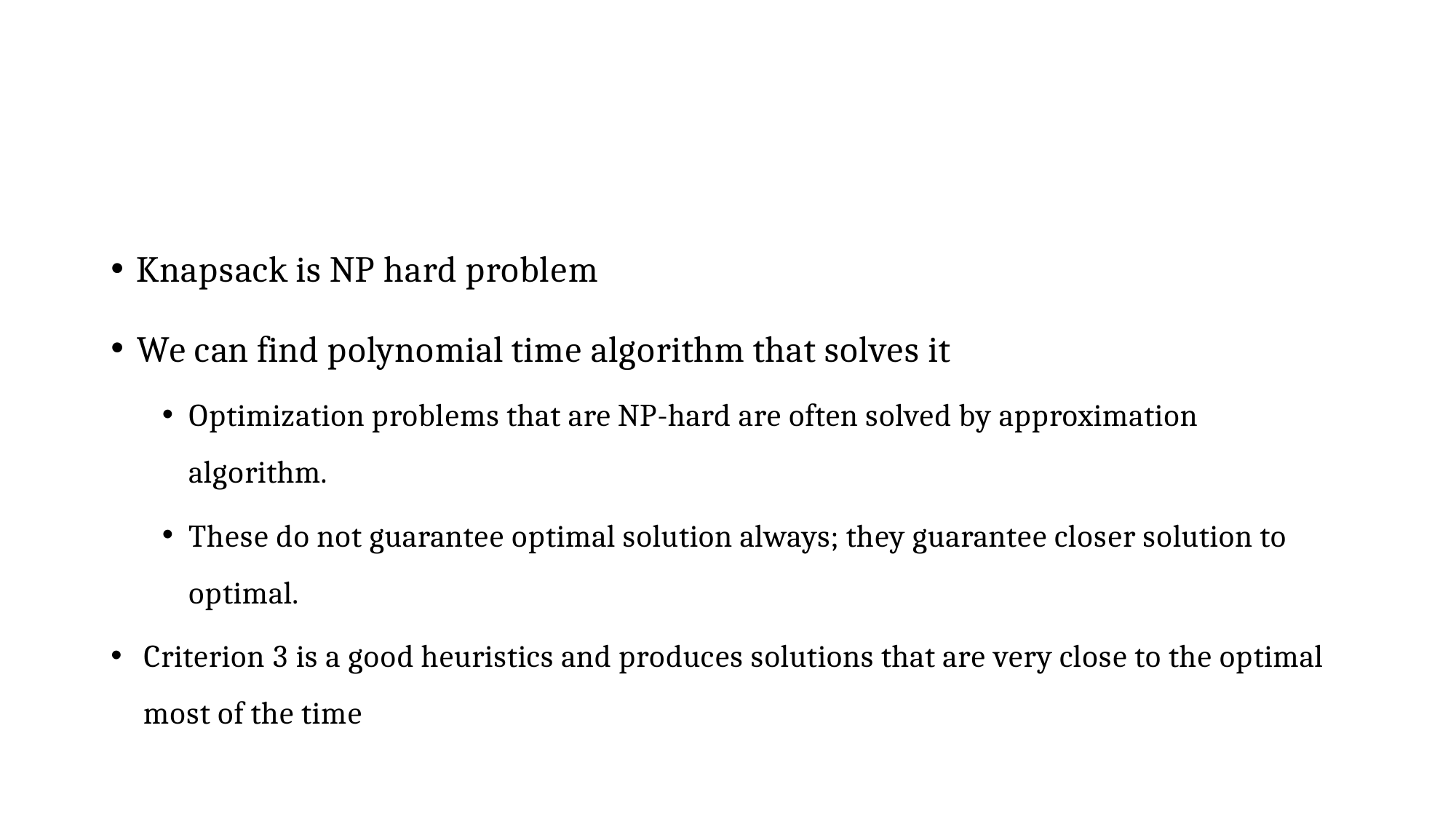

Knapsack is NP hard problem
We can find polynomial time algorithm that solves it
Optimization problems that are NP-hard are often solved by approximation algorithm.
These do not guarantee optimal solution always; they guarantee closer solution to optimal.
Criterion 3 is a good heuristics and produces solutions that are very close to the optimal most of the time